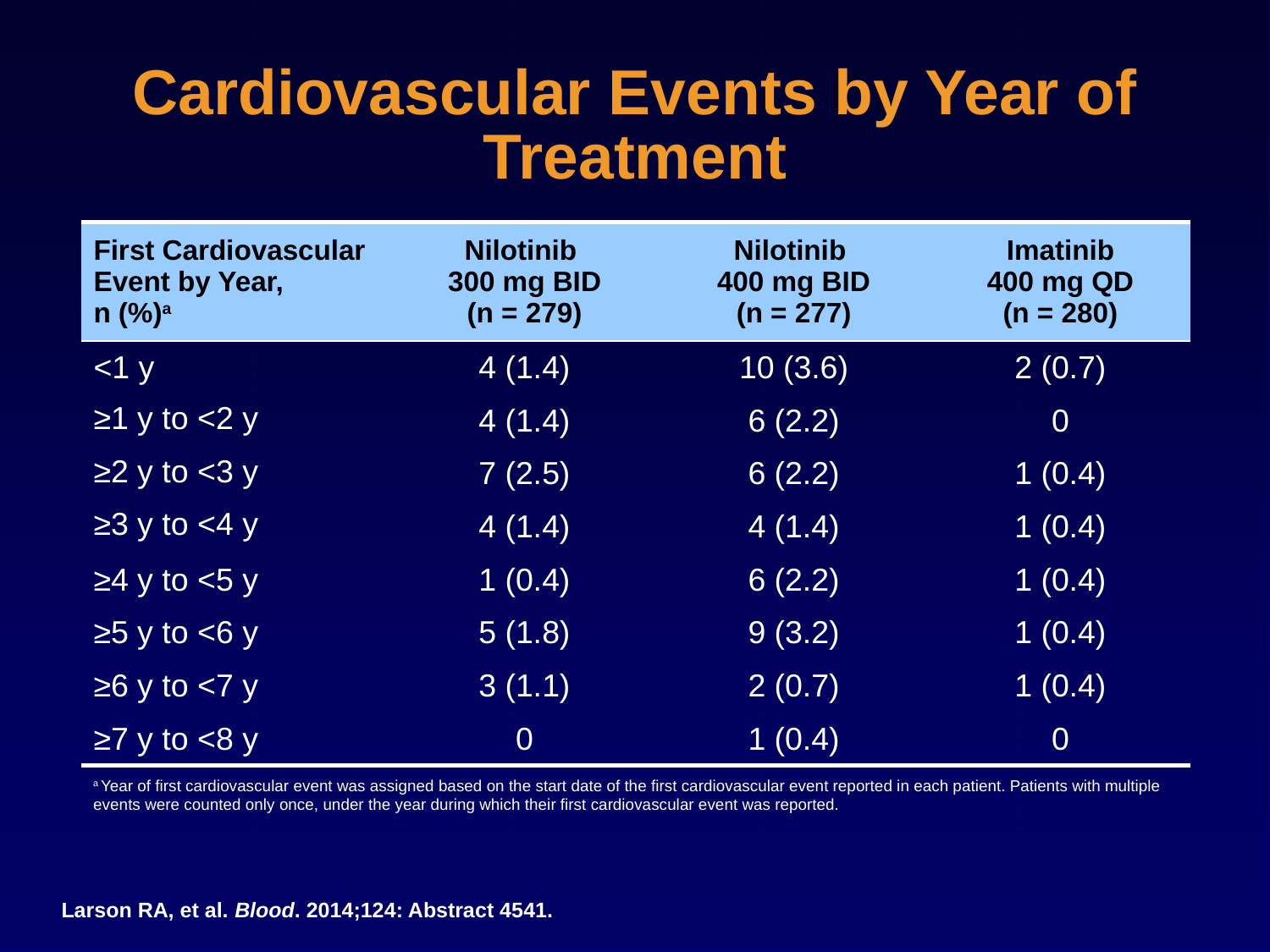

# Cardiovascular Events by Year of Treatment
| First Cardiovascular Event by Year, n (%)a | Nilotinib 300 mg BID (n = 279) | Nilotinib 400 mg BID (n = 277) | Imatinib 400 mg QD (n = 280) |
| --- | --- | --- | --- |
| <1 y | 4 (1.4) | 10 (3.6) | 2 (0.7) |
| ≥1 y to <2 y | 4 (1.4) | 6 (2.2) | 0 |
| ≥2 y to <3 y | 7 (2.5) | 6 (2.2) | 1 (0.4) |
| ≥3 y to <4 y | 4 (1.4) | 4 (1.4) | 1 (0.4) |
| ≥4 y to <5 y | 1 (0.4) | 6 (2.2) | 1 (0.4) |
| ≥5 y to <6 y | 5 (1.8) | 9 (3.2) | 1 (0.4) |
| ≥6 y to <7 y | 3 (1.1) | 2 (0.7) | 1 (0.4) |
| ≥7 y to <8 y | 0 | 1 (0.4) | 0 |
a Year of first cardiovascular event was assigned based on the start date of the first cardiovascular event reported in each patient. Patients with multiple events were counted only once, under the year during which their first cardiovascular event was reported.
Larson RA, et al. Blood. 2014;124: Abstract 4541.